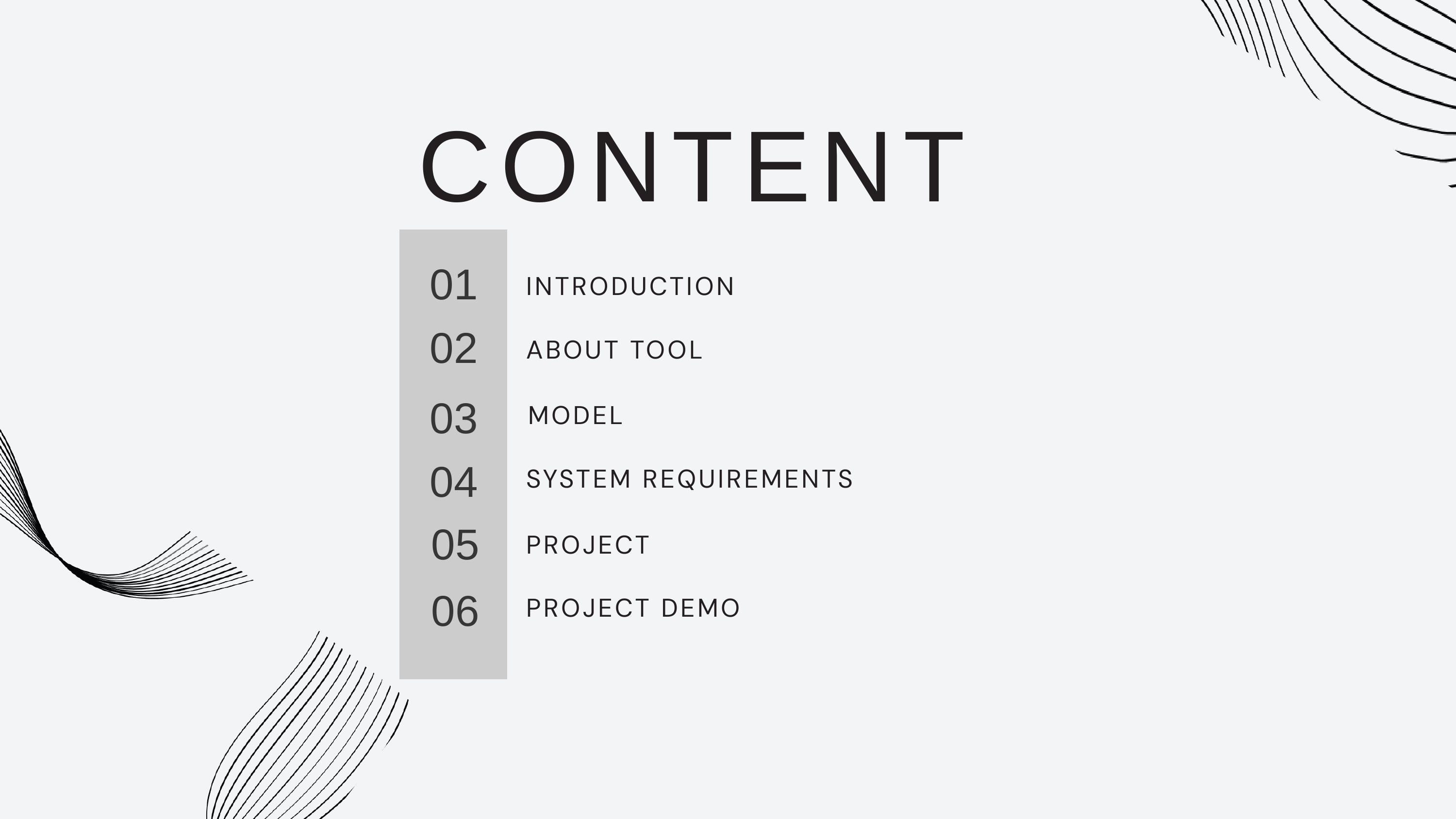

CONTENT

01
INTRODUCTION
02
ABOUT TOOL
03
MODEL

04
SYSTEM REQUIREMENTS
05
PROJECT
06
PROJECT DEMO